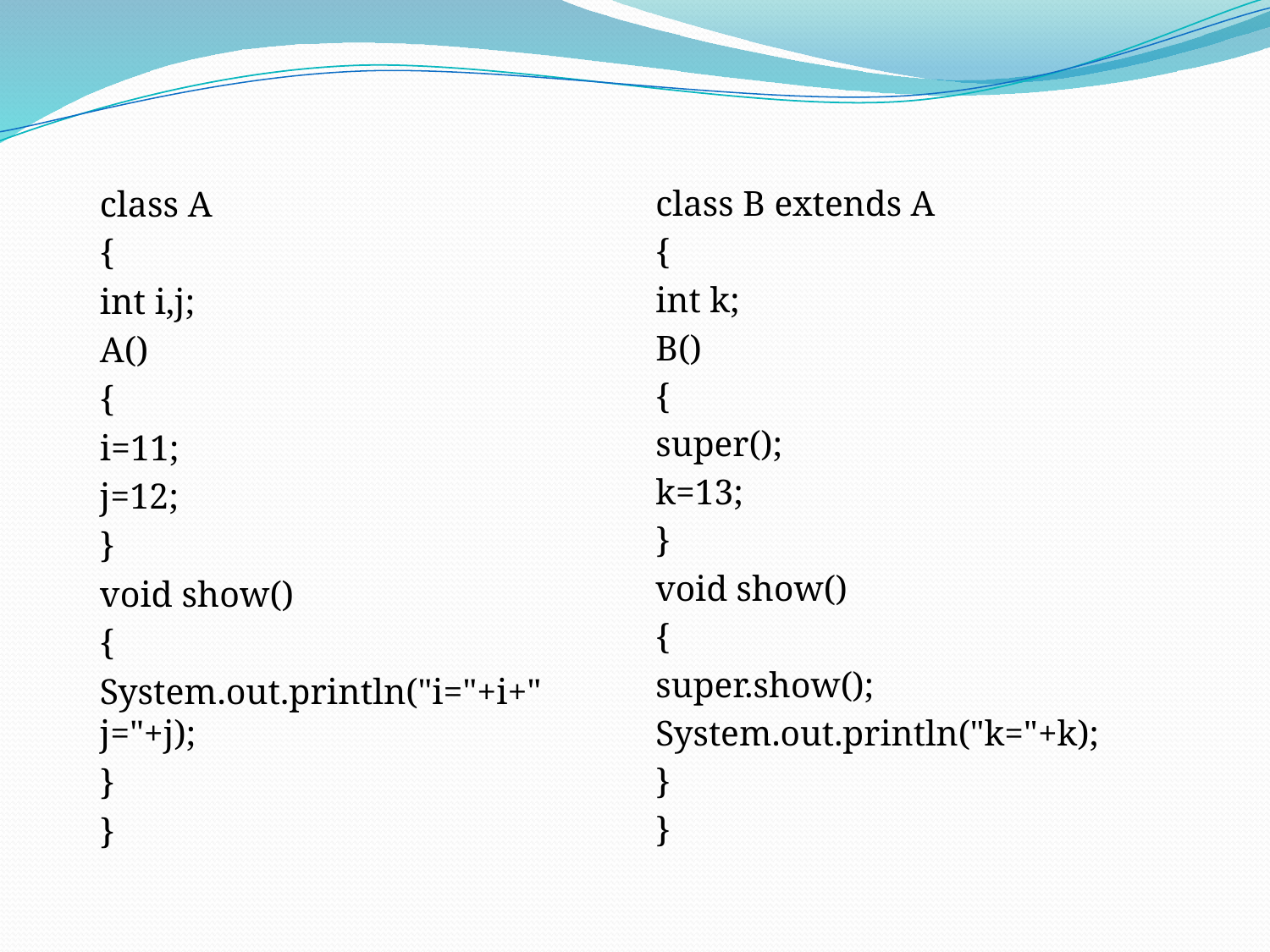

#
class A
{
int i,j;
A()
{
i=11;
j=12;
}
void show()
{
System.out.println("i="+i+"  j="+j);
}
}

class B extends A
{
int k;
B()
{
super();
k=13;
}
void show()
{
super.show();
System.out.println("k="+k);
}
}